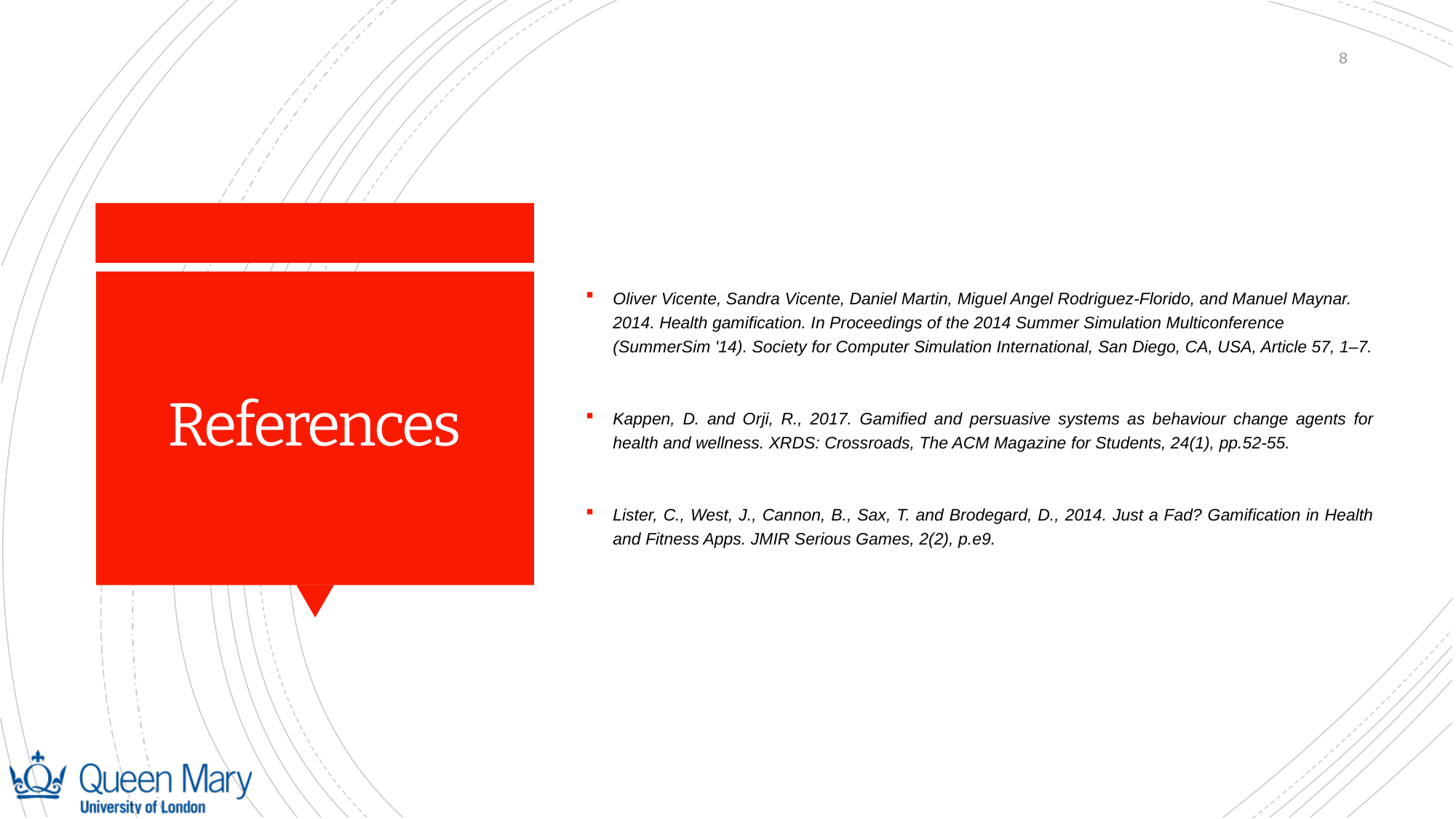

8
Oliver Vicente, Sandra Vicente, Daniel Martin, Miguel Angel Rodriguez-Florido, and Manuel Maynar. 2014. Health gamification. In Proceedings of the 2014 Summer Simulation Multiconference (SummerSim '14). Society for Computer Simulation International, San Diego, CA, USA, Article 57, 1–7.

Kappen, D. and Orji, R., 2017. Gamified and persuasive systems as behaviour change agents for health and wellness. XRDS: Crossroads, The ACM Magazine for Students, 24(1), pp.52-55.

Lister, C., West, J., Cannon, B., Sax, T. and Brodegard, D., 2014. Just a Fad? Gamification in Health and Fitness Apps. JMIR Serious Games, 2(2), p.e9.

# References